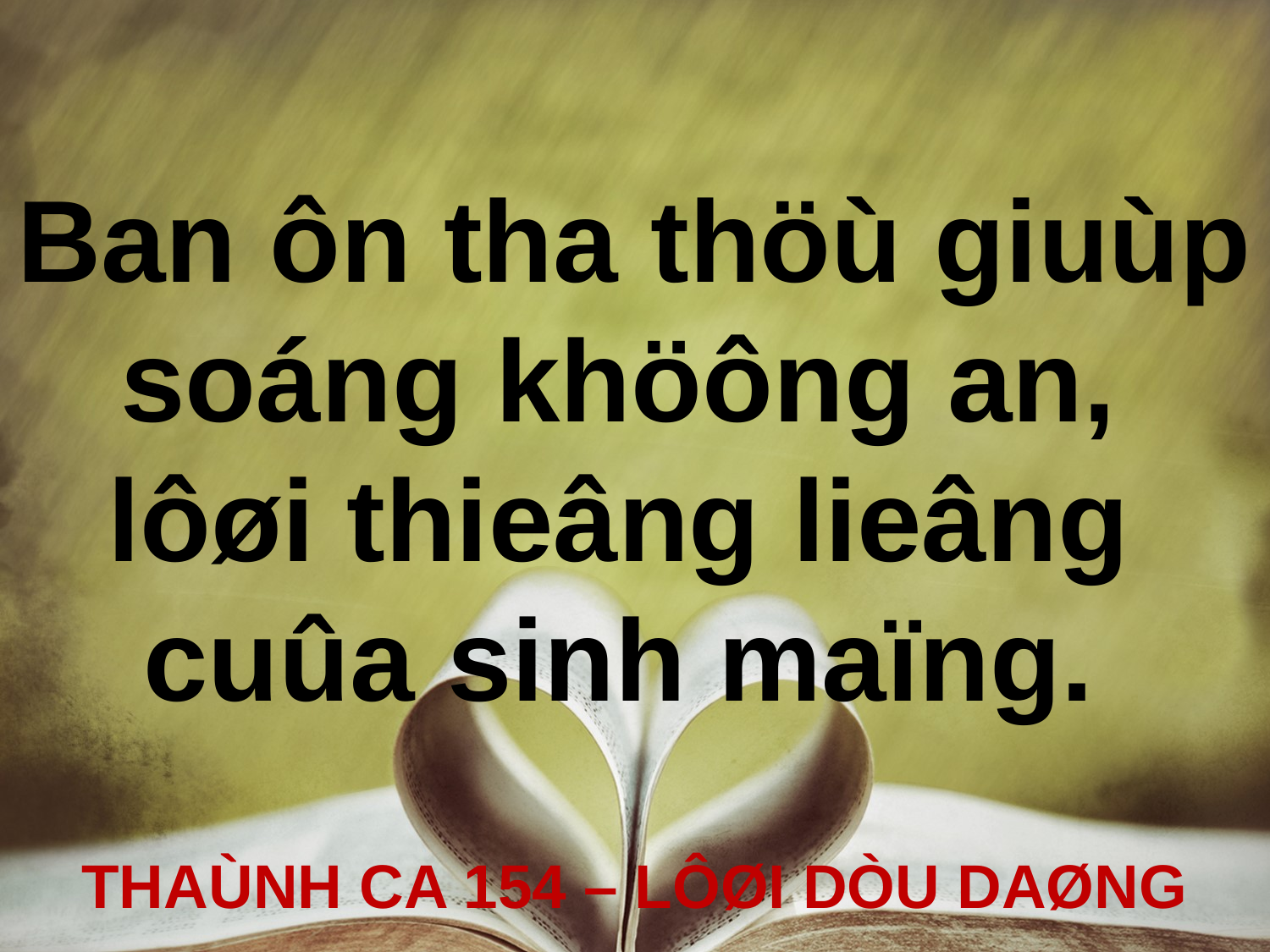

Ban ôn tha thöù giuùp soáng khöông an,
lôøi thieâng lieâng
cuûa sinh maïng.
THAÙNH CA 154 – LÔØI DÒU DAØNG